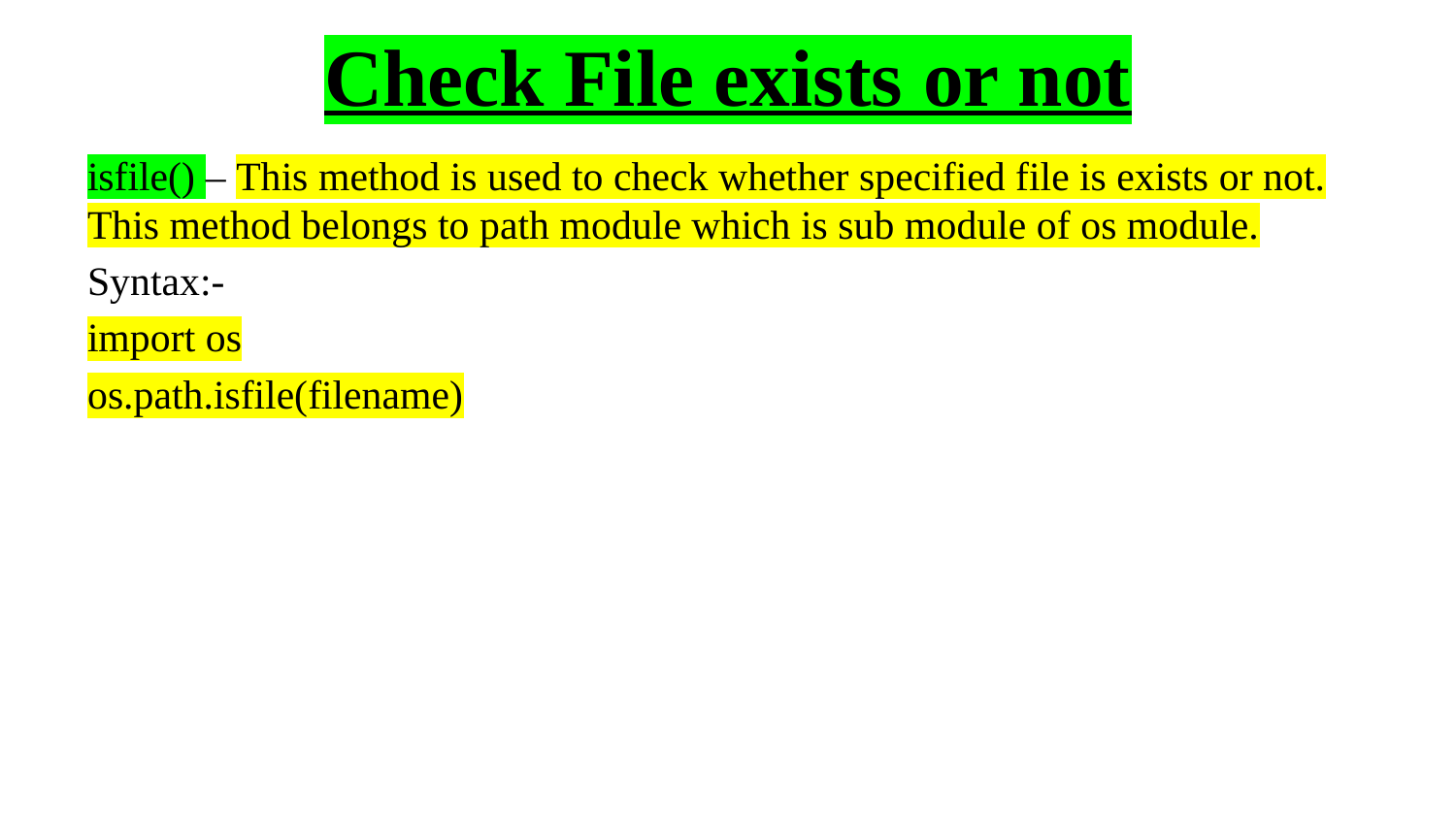

# Check File exists or not
isfile() – This method is used to check whether specified file is exists or not. This method belongs to path module which is sub module of os module.
Syntax:-
import os
os.path.isfile(filename)